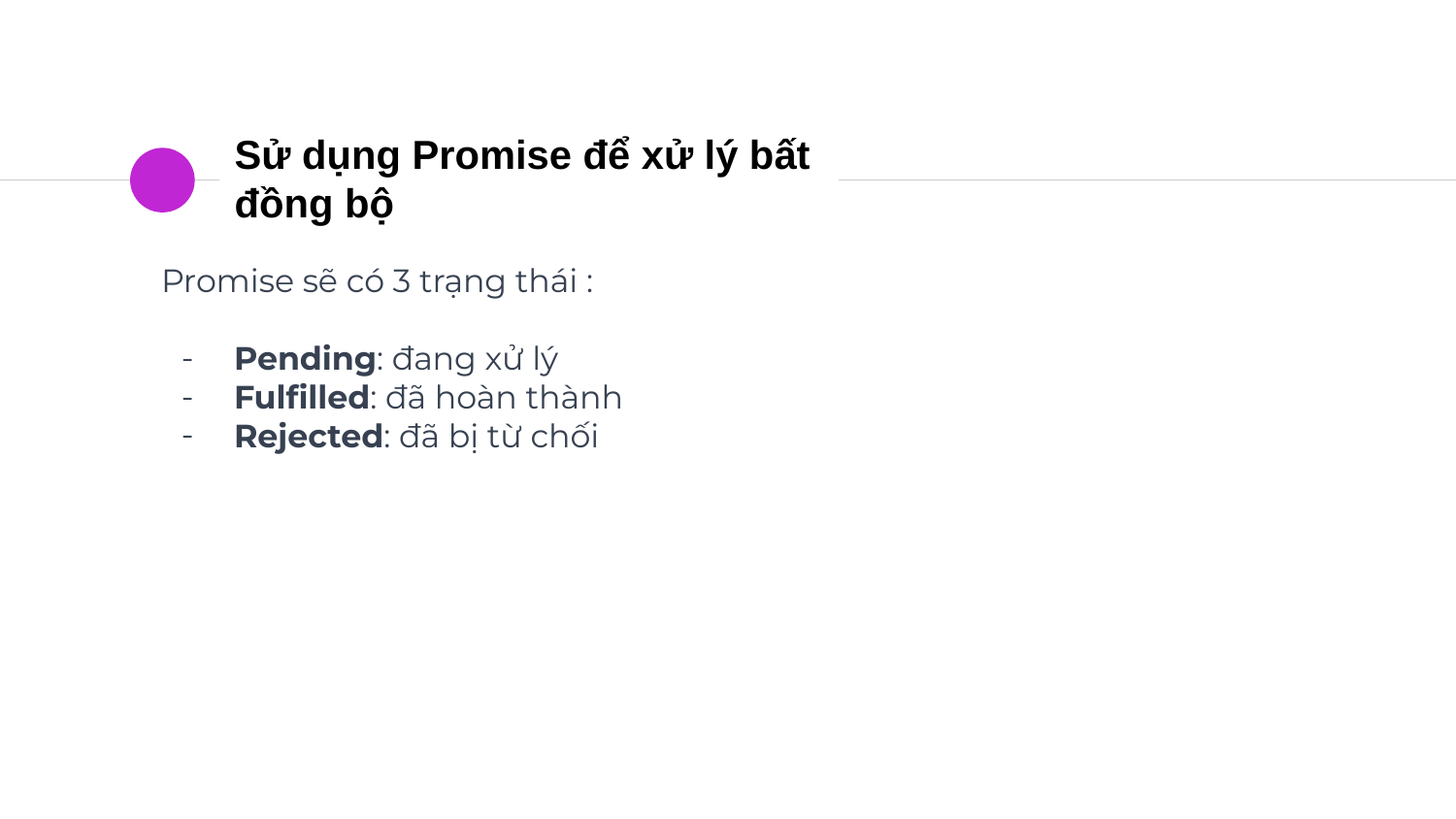

# Sử dụng Promise để xử lý bất đồng bộ
Promise sẽ có 3 trạng thái :

Pending: đang xử lý
Fulfilled: đã hoàn thành
Rejected: đã bị từ chối